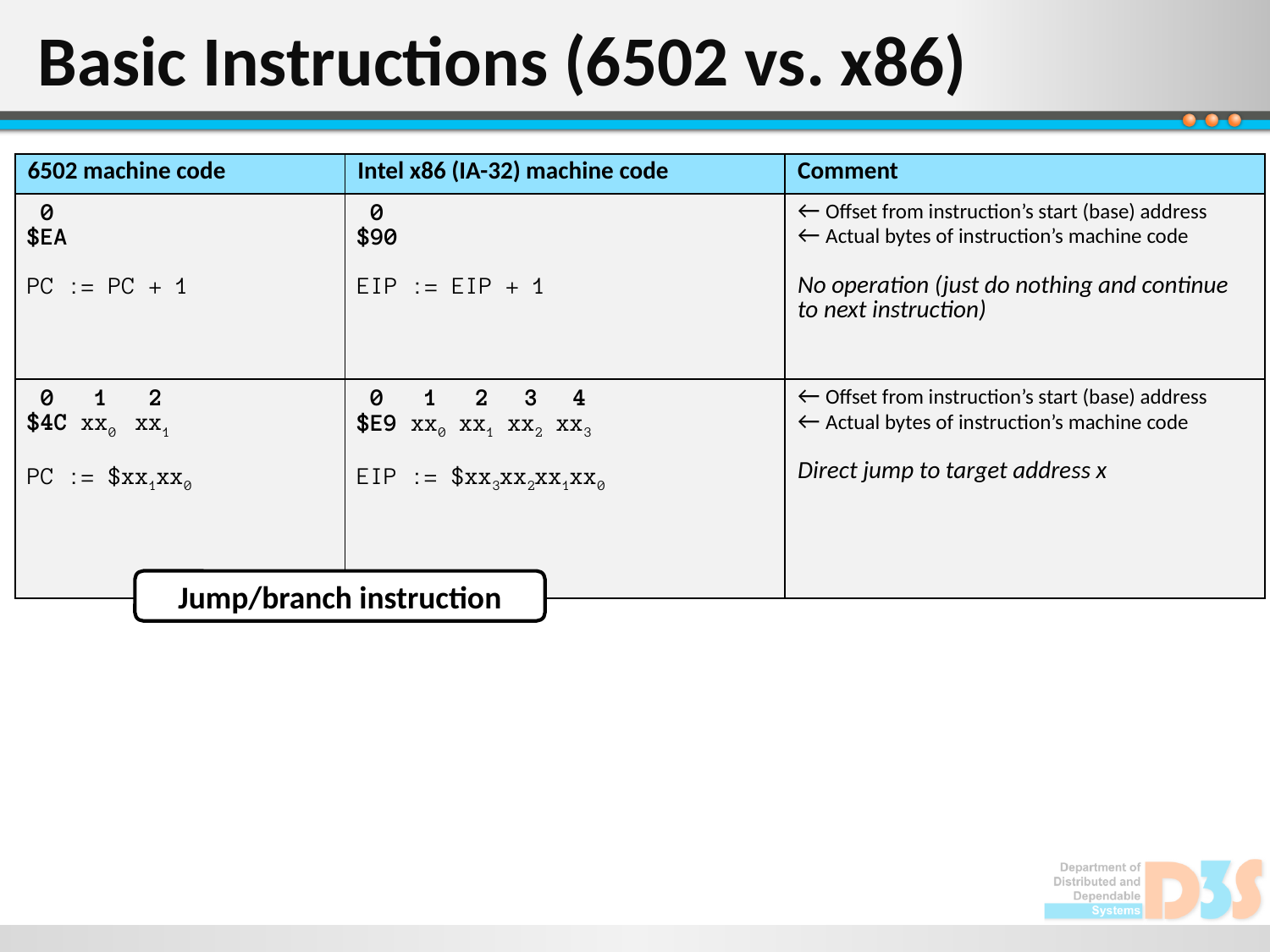

# Basic Instructions (6502 vs. x86)
| 6502 machine code | Intel x86 (IA-32) machine code | Comment |
| --- | --- | --- |
| 0 $EA PC := PC + 1 | 0 $90 EIP := EIP + 1 | ← Offset from instruction’s start (base) address ← Actual bytes of instruction’s machine code No operation (just do nothing and continue to next instruction) |
| 0 1 2 $4C xx0 xx1 PC := $xx1xx0 | 0 1 2 3 4 $E9 xx0 xx1 xx2 xx3 EIP := $xx3xx2xx1xx0 | ← Offset from instruction’s start (base) address ← Actual bytes of instruction’s machine code Direct jump to target address x |
Jump/branch instruction